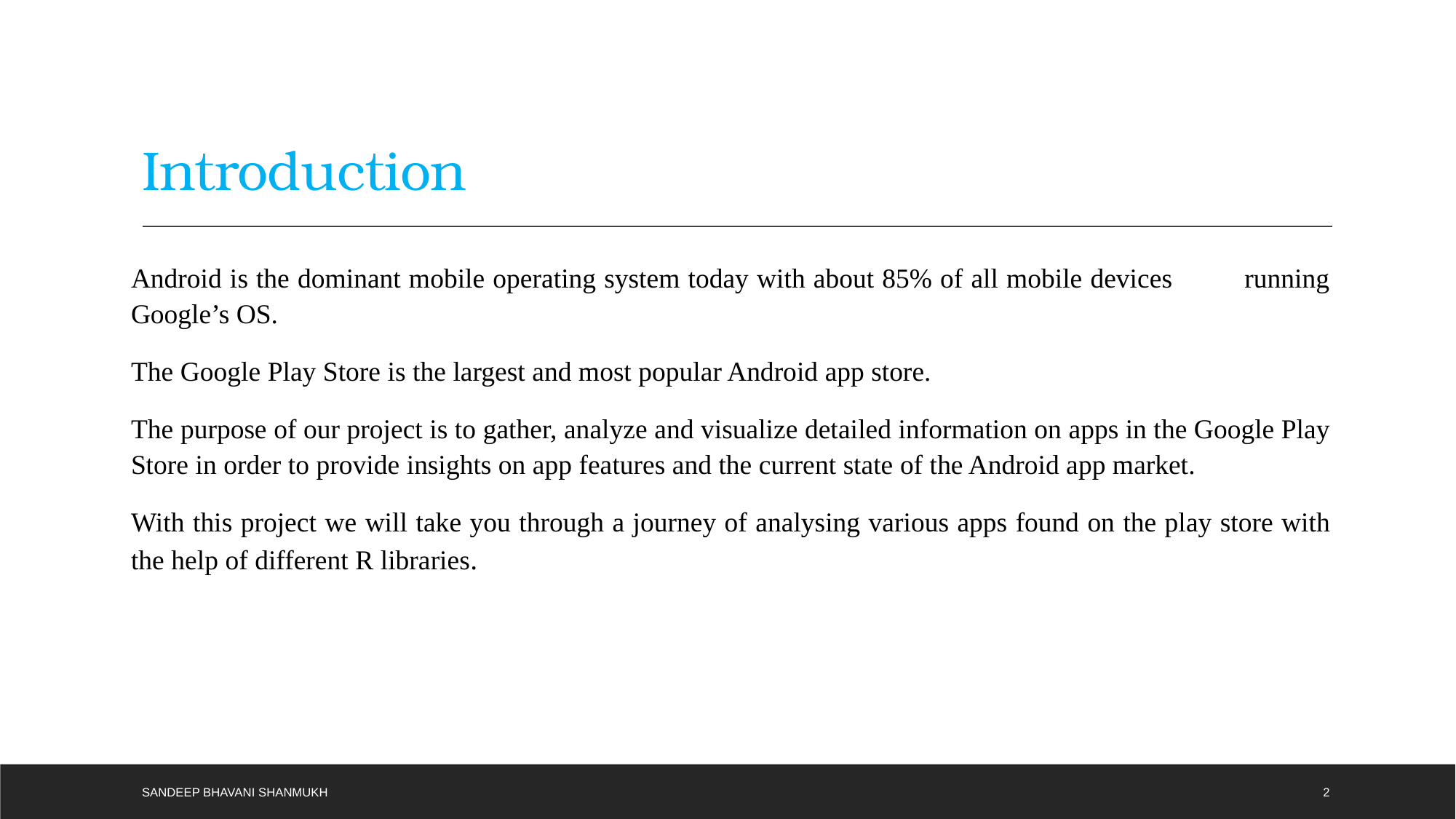

# Introduction
Android is the dominant mobile operating system today with about 85% of all mobile devices         running Google’s OS.
The Google Play Store is the largest and most popular Android app store.
The purpose of our project is to gather, analyze and visualize detailed information on apps in the Google Play Store in order to provide insights on app features and the current state of the Android app market.
With this project we will take you through a journey of analysing various apps found on the play store with the help of different R libraries.
Sandeep Bhavani Shanmukh
2